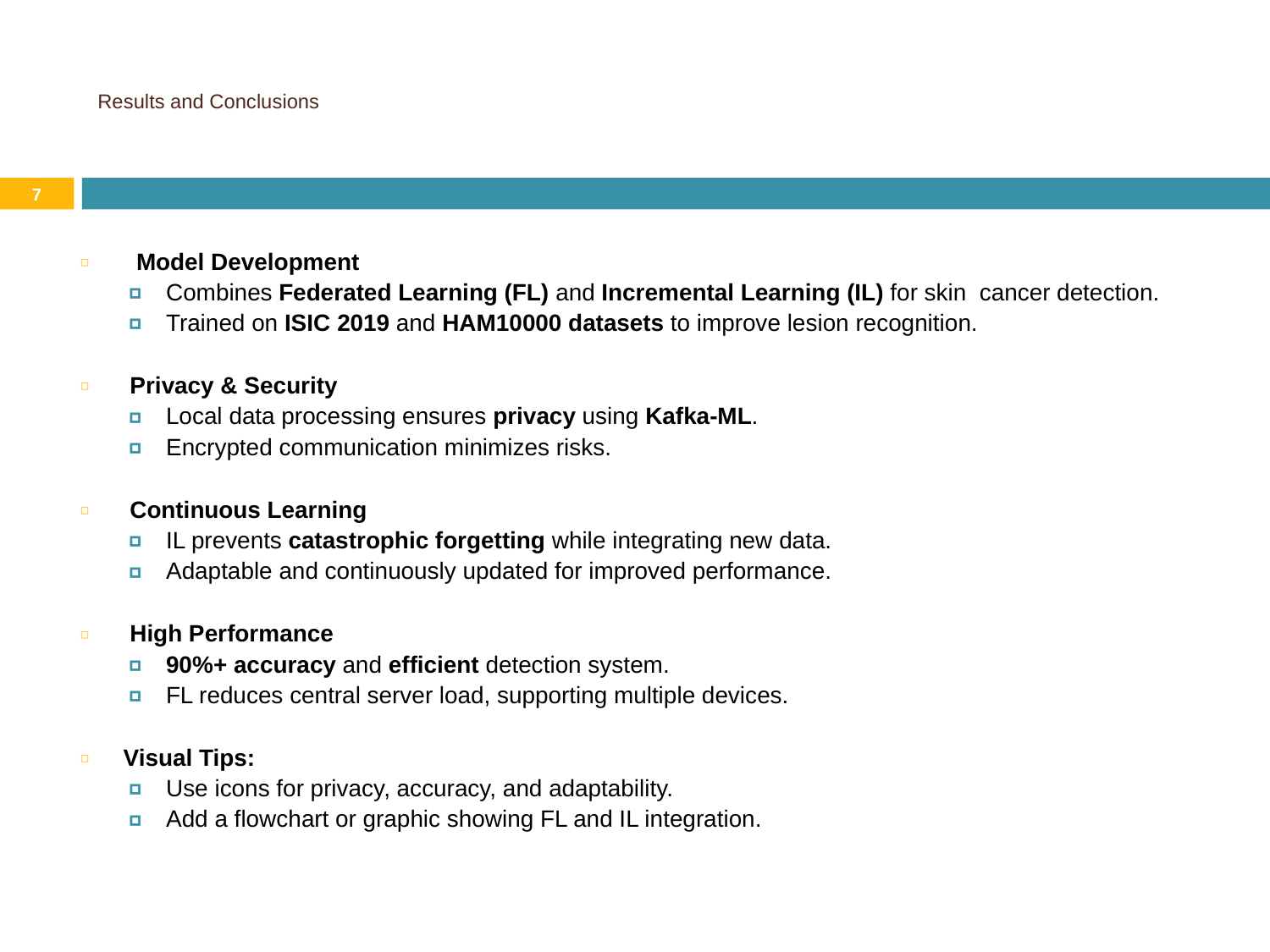

# Results and Conclusions
7

  Model Development
Combines Federated Learning (FL) and Incremental Learning (IL) for skin  cancer detection.
Trained on ISIC 2019 and HAM10000 datasets to improve lesion recognition.

 Privacy & Security
Local data processing ensures privacy using Kafka-ML.
Encrypted communication minimizes risks.

 Continuous Learning
IL prevents catastrophic forgetting while integrating new data.
Adaptable and continuously updated for improved performance.

 High Performance
90%+ accuracy and efficient detection system.
FL reduces central server load, supporting multiple devices.

Visual Tips:
Use icons for privacy, accuracy, and adaptability.
Add a flowchart or graphic showing FL and IL integration.